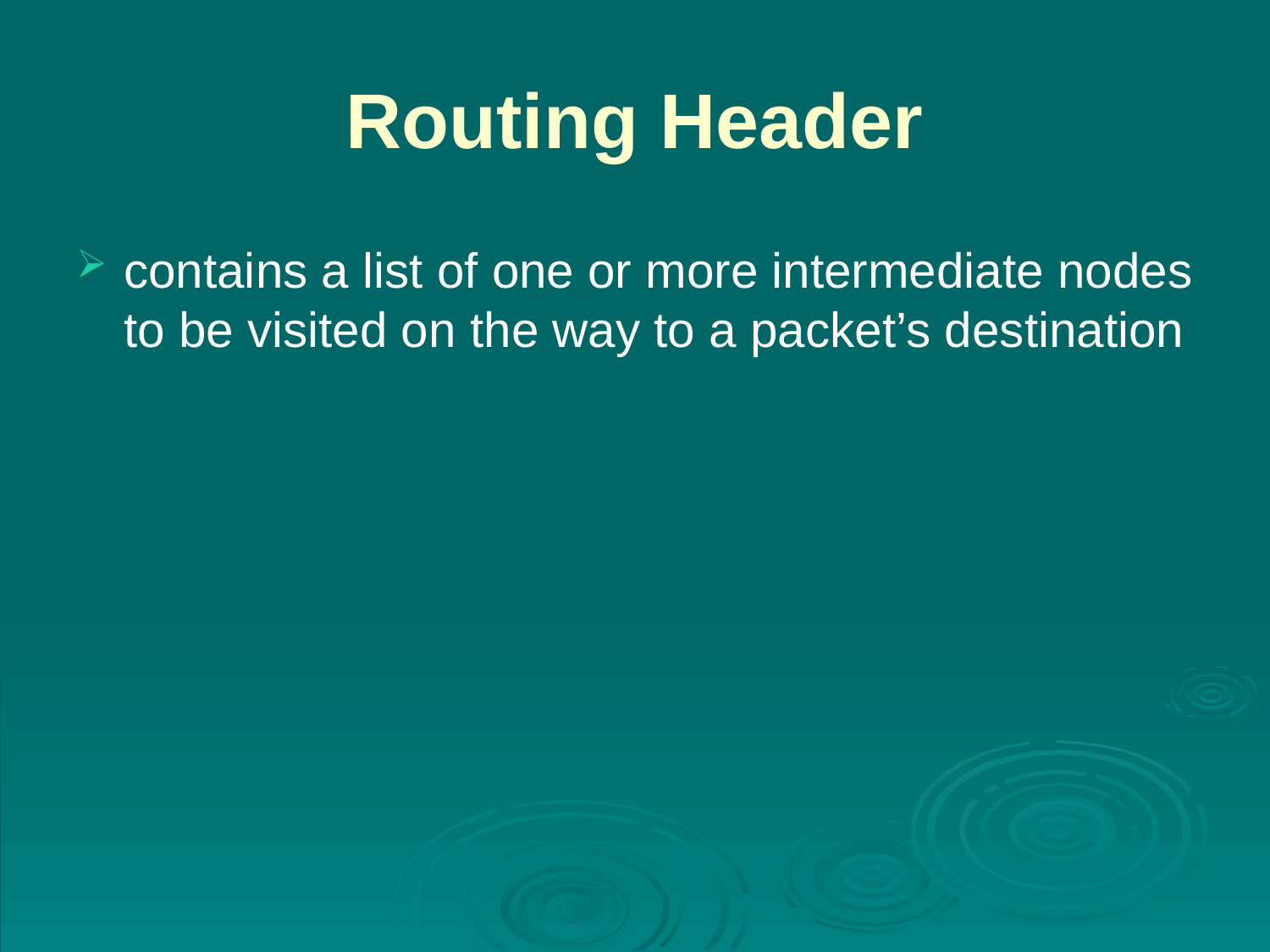

# Routing Header
contains a list of one or more intermediate nodes to be visited on the way to a packet’s destination